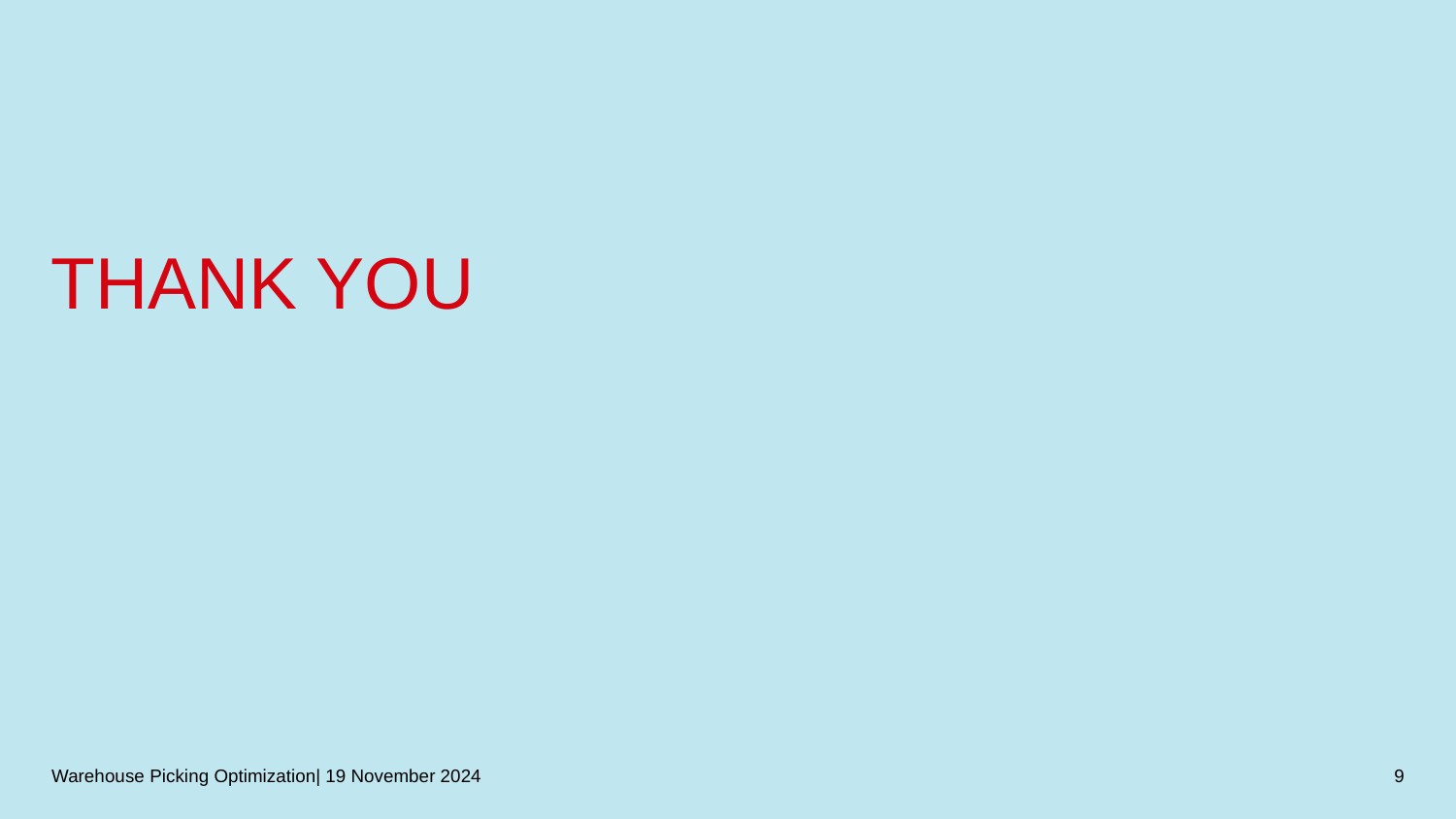

Warehouse Picking Optimization| 19 November 2024
9